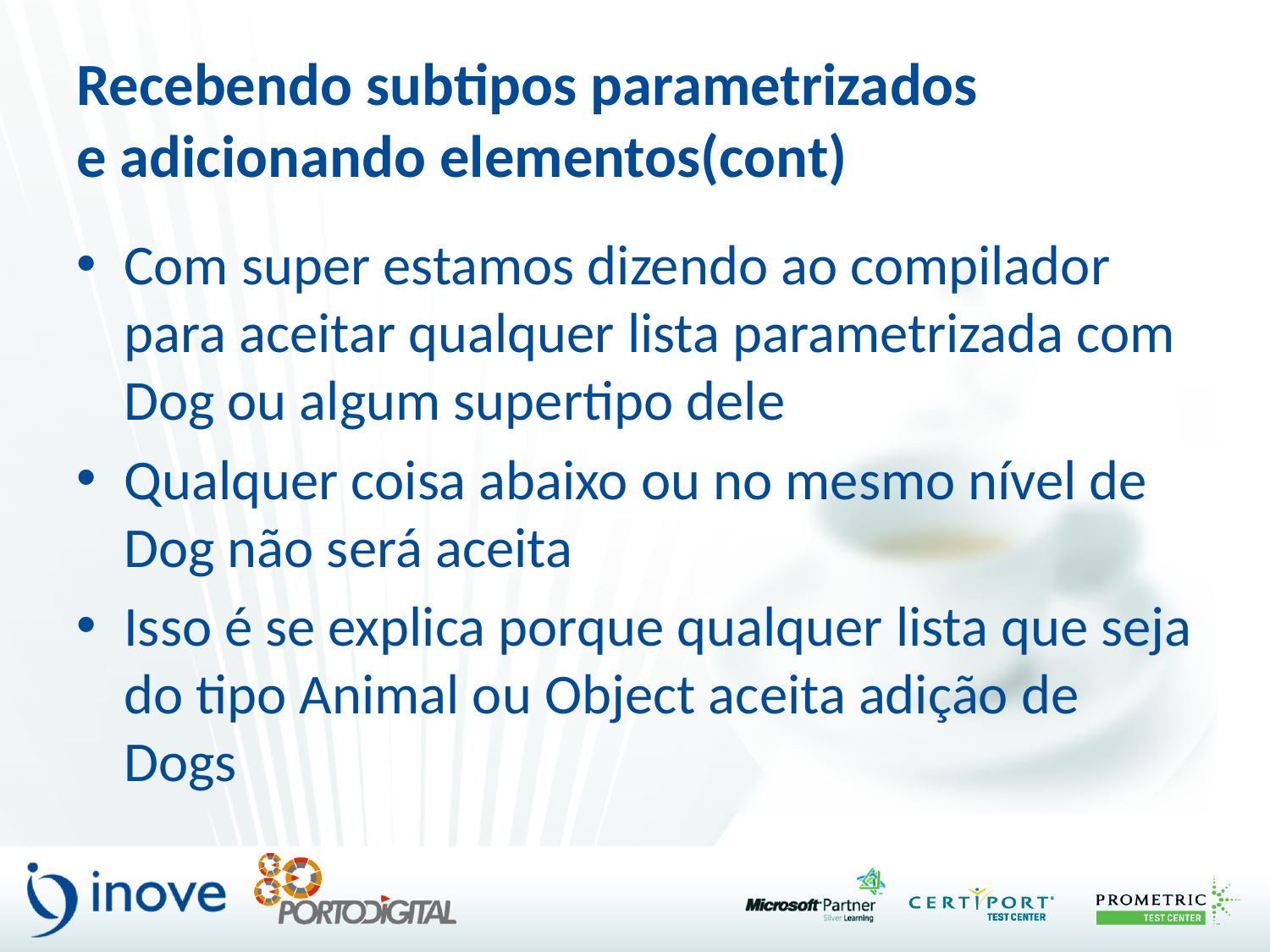

# Recebendo subtipos parametrizados e adicionando elementos(cont)
Com super estamos dizendo ao compilador para aceitar qualquer lista parametrizada com Dog ou algum supertipo dele
Qualquer coisa abaixo ou no mesmo nível de Dog não será aceita
Isso é se explica porque qualquer lista que seja do tipo Animal ou Object aceita adição de Dogs